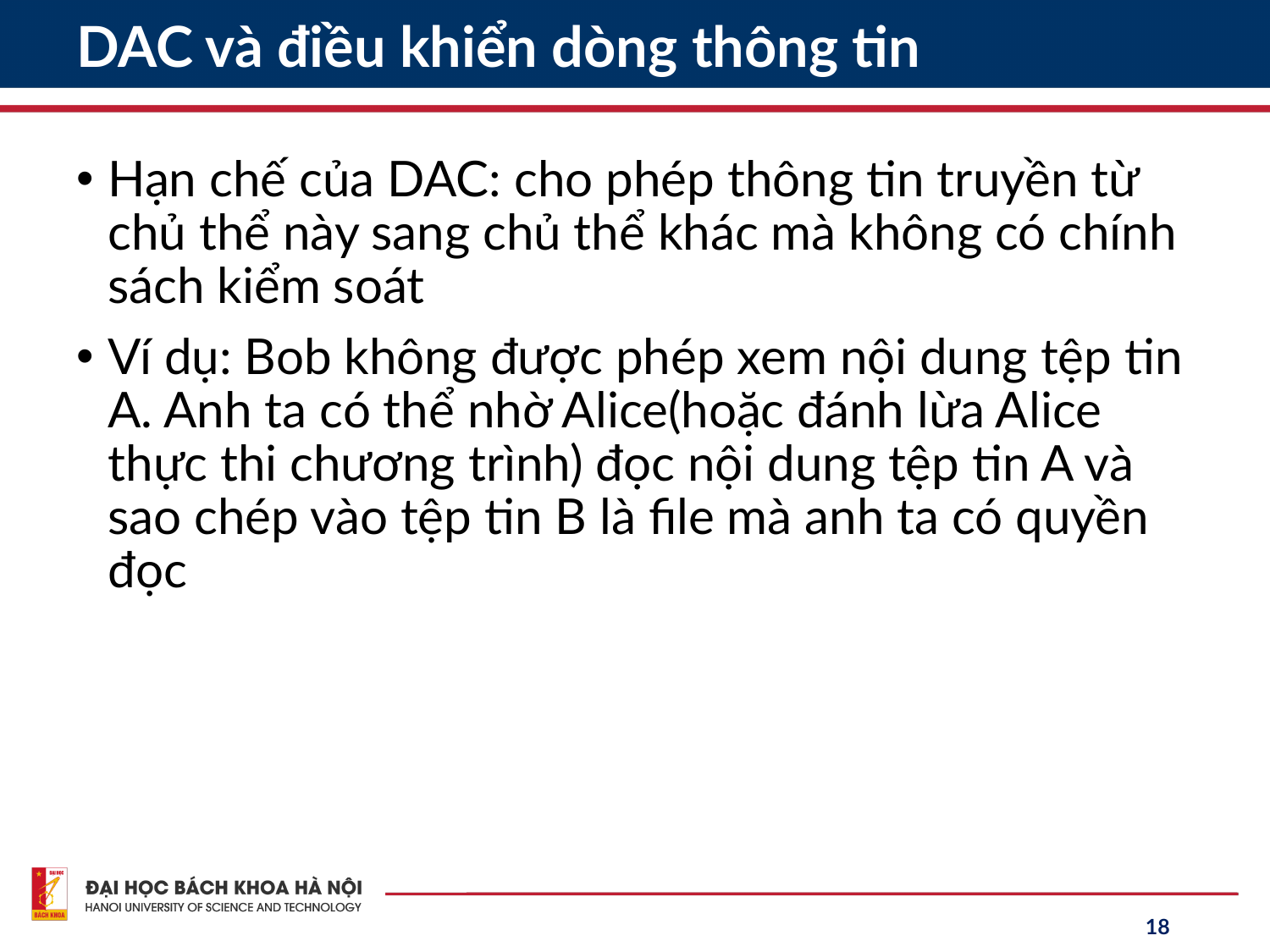

# DAC và điều khiển dòng thông tin
Hạn chế của DAC: cho phép thông tin truyền từ chủ thể này sang chủ thể khác mà không có chính sách kiểm soát
Ví dụ: Bob không được phép xem nội dung tệp tin A. Anh ta có thể nhờ Alice(hoặc đánh lừa Alice thực thi chương trình) đọc nội dung tệp tin A và sao chép vào tệp tin B là file mà anh ta có quyền đọc
18